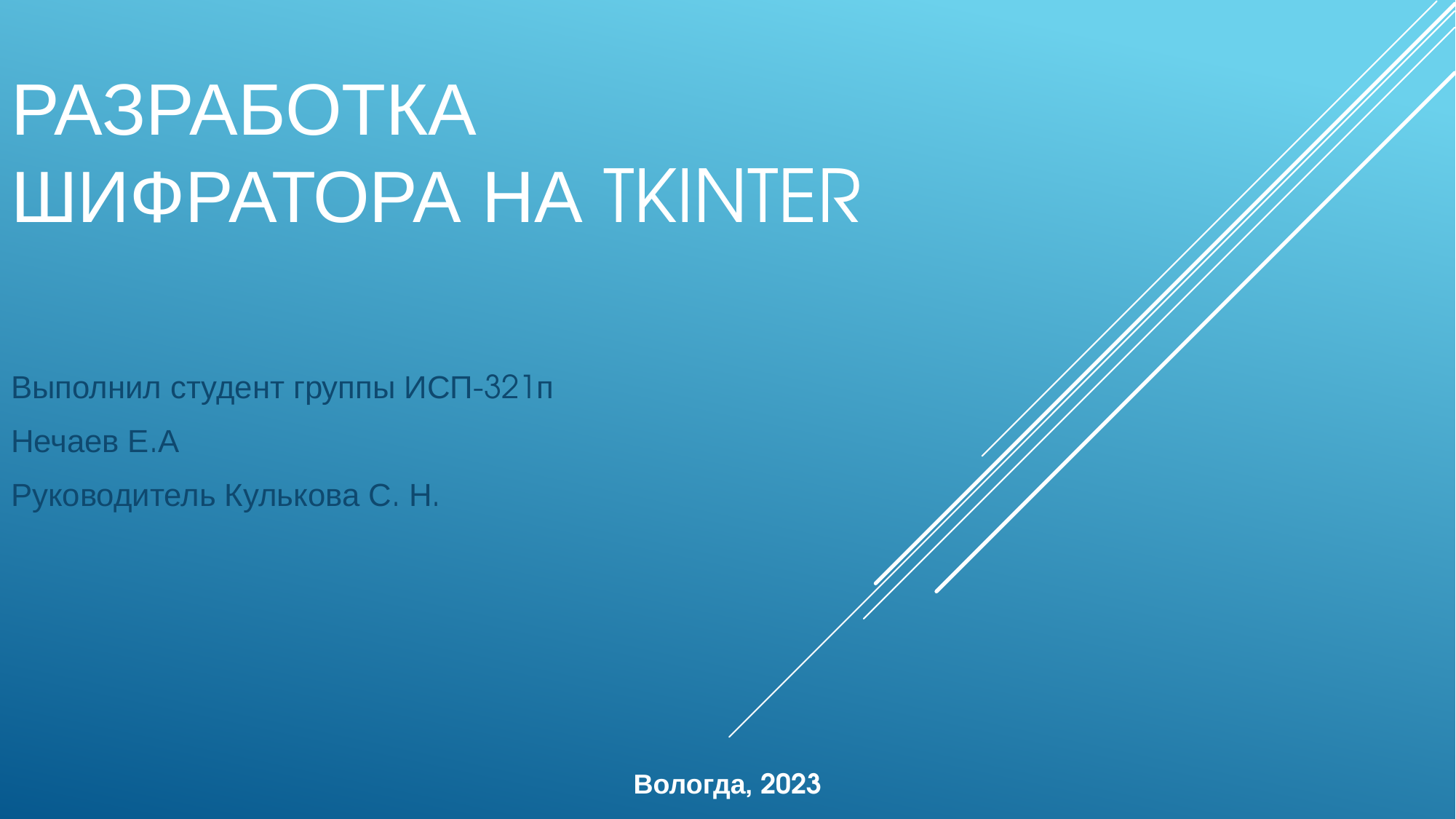

# РАЗРАБОТКА ШИФРАТОРА НА TKINTER
Выполнил студент группы ИСП-321п
Нечаев Е.А
Руководитель Кулькова С. Н.
Вологда, 2023